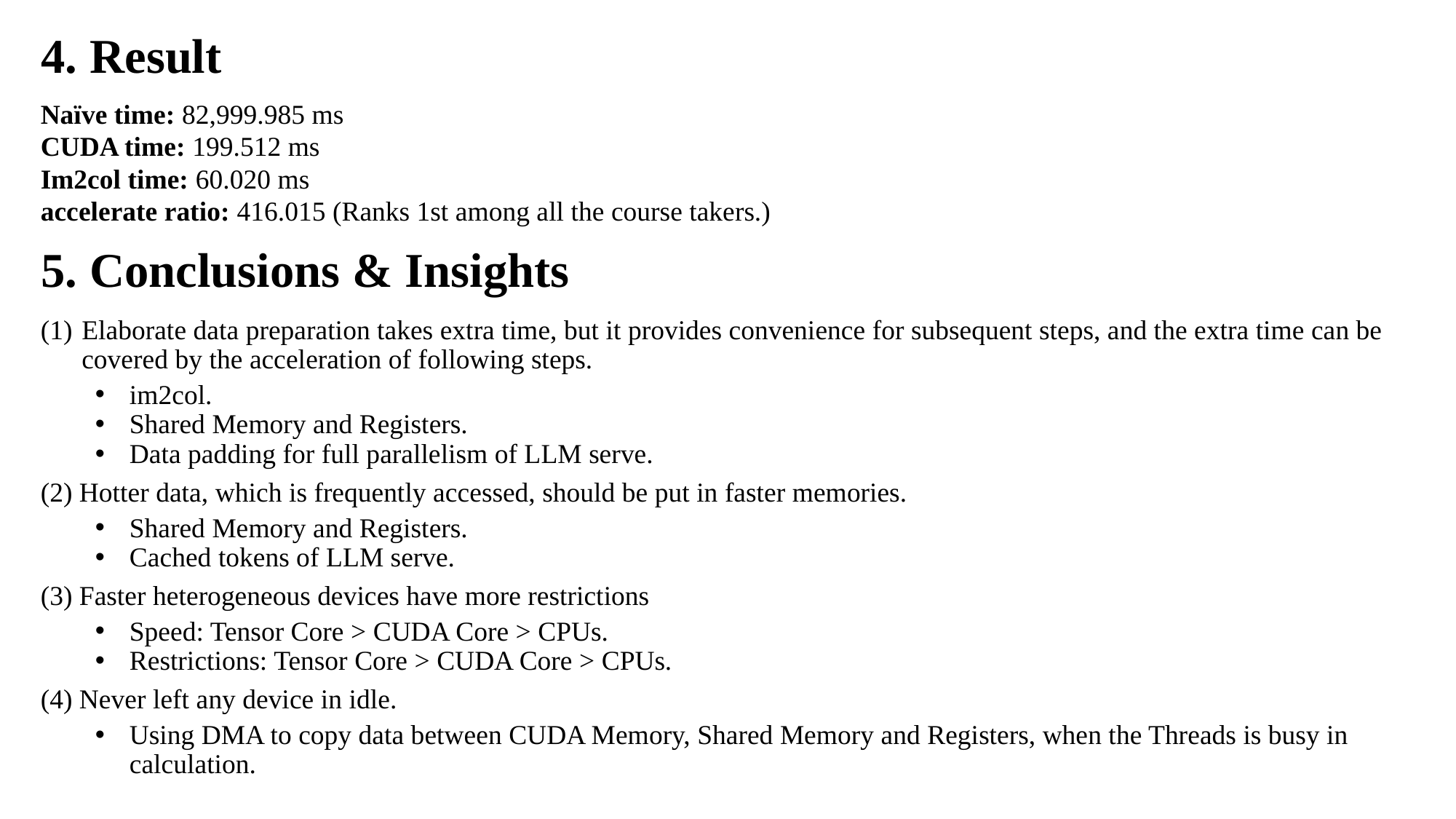

# 4. Result
Naïve time: 82,999.985 ms
CUDA time: 199.512 ms
Im2col time: 60.020 ms
accelerate ratio: 416.015 (Ranks 1st among all the course takers.)
5. Conclusions & Insights
Elaborate data preparation takes extra time, but it provides convenience for subsequent steps, and the extra time can be covered by the acceleration of following steps.
im2col.
Shared Memory and Registers.
Data padding for full parallelism of LLM serve.
(2) Hotter data, which is frequently accessed, should be put in faster memories.
Shared Memory and Registers.
Cached tokens of LLM serve.
(3) Faster heterogeneous devices have more restrictions
Speed: Tensor Core > CUDA Core > CPUs.
Restrictions: Tensor Core > CUDA Core > CPUs.
(4) Never left any device in idle.
Using DMA to copy data between CUDA Memory, Shared Memory and Registers, when the Threads is busy in calculation.